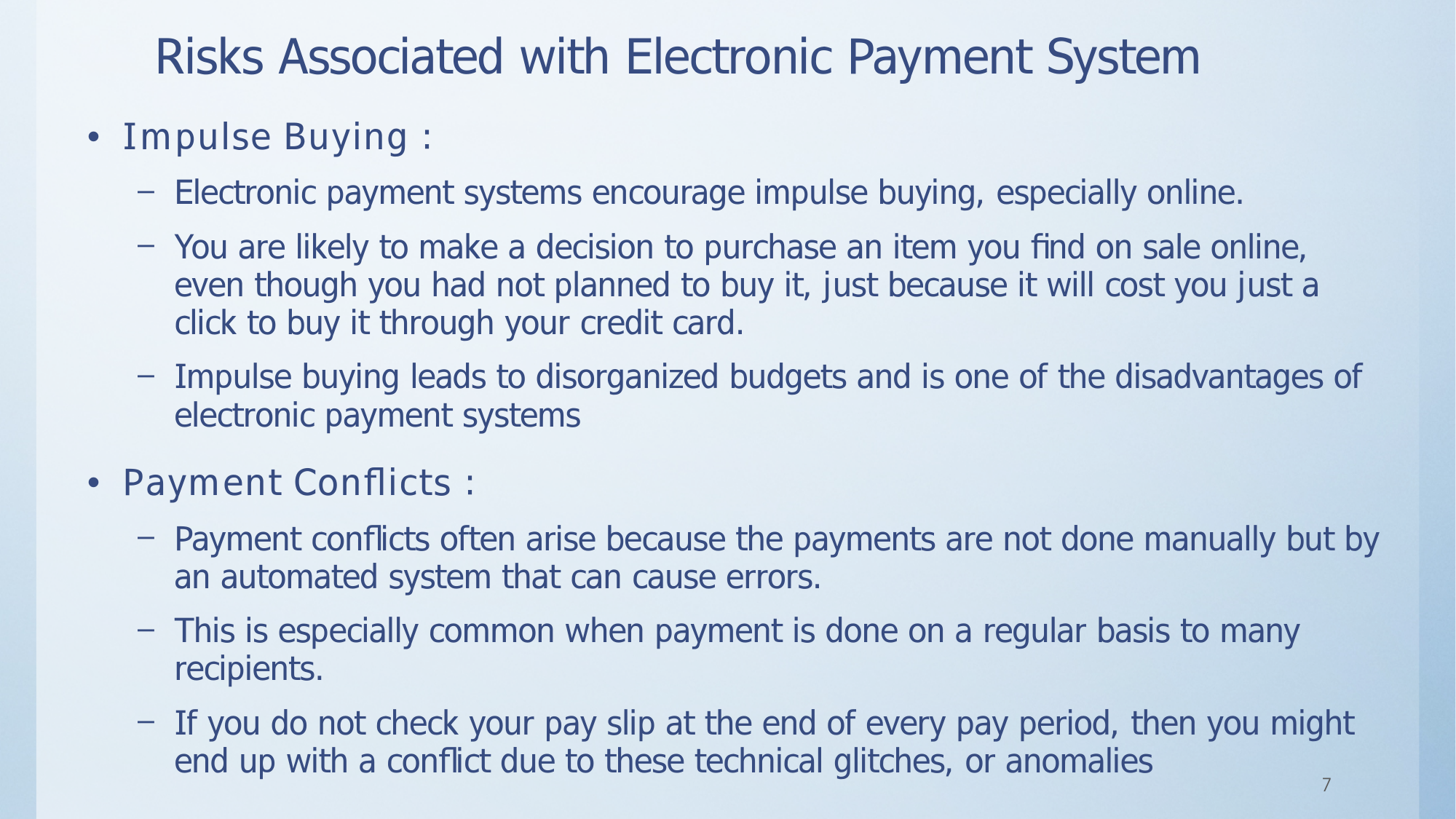

# Risks Associated with Electronic Payment System
Impulse Buying :
Electronic payment systems encourage impulse buying, especially online.
You are likely to make a decision to purchase an item you find on sale online, even though you had not planned to buy it, just because it will cost you just a click to buy it through your credit card.
Impulse buying leads to disorganized budgets and is one of the disadvantages of electronic payment systems
Payment Conflicts :
Payment conflicts often arise because the payments are not done manually but by an automated system that can cause errors.
This is especially common when payment is done on a regular basis to many recipients.
If you do not check your pay slip at the end of every pay period, then you might end up with a conflict due to these technical glitches, or anomalies
7